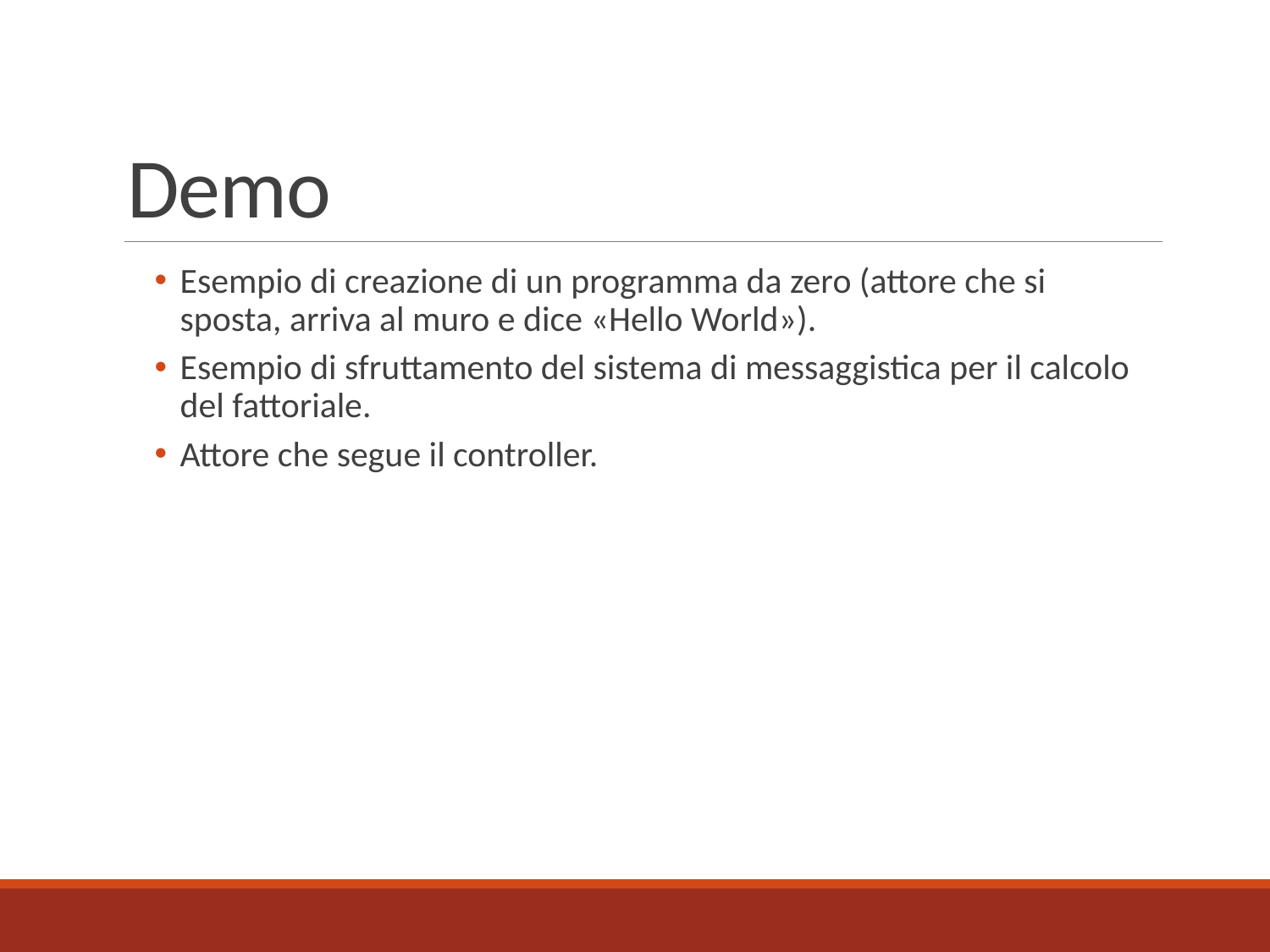

# Demo
Esempio di creazione di un programma da zero (attore che si sposta, arriva al muro e dice «Hello World»).
Esempio di sfruttamento del sistema di messaggistica per il calcolo del fattoriale.
Attore che segue il controller.